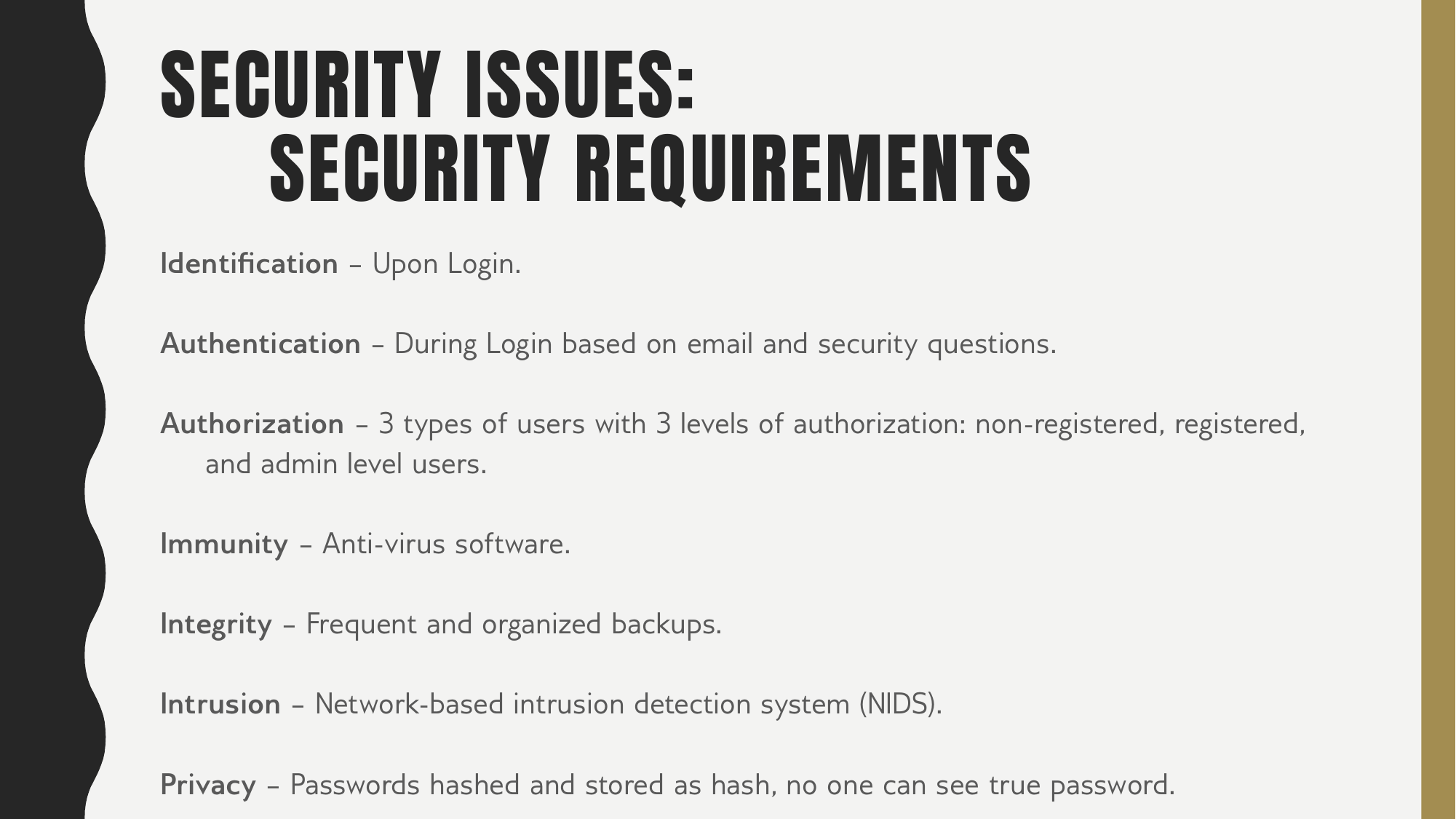

# Security issues: security requirements
Identification – Upon Login.
Authentication – During Login based on email and security questions.
Authorization – 3 types of users with 3 levels of authorization: non-registered, registered,             and admin level users.
Immunity – Anti-virus software.
Integrity – Frequent and organized backups.
Intrusion – Network-based intrusion detection system (NIDS).
Privacy – Passwords hashed and stored as hash, no one can see true password.